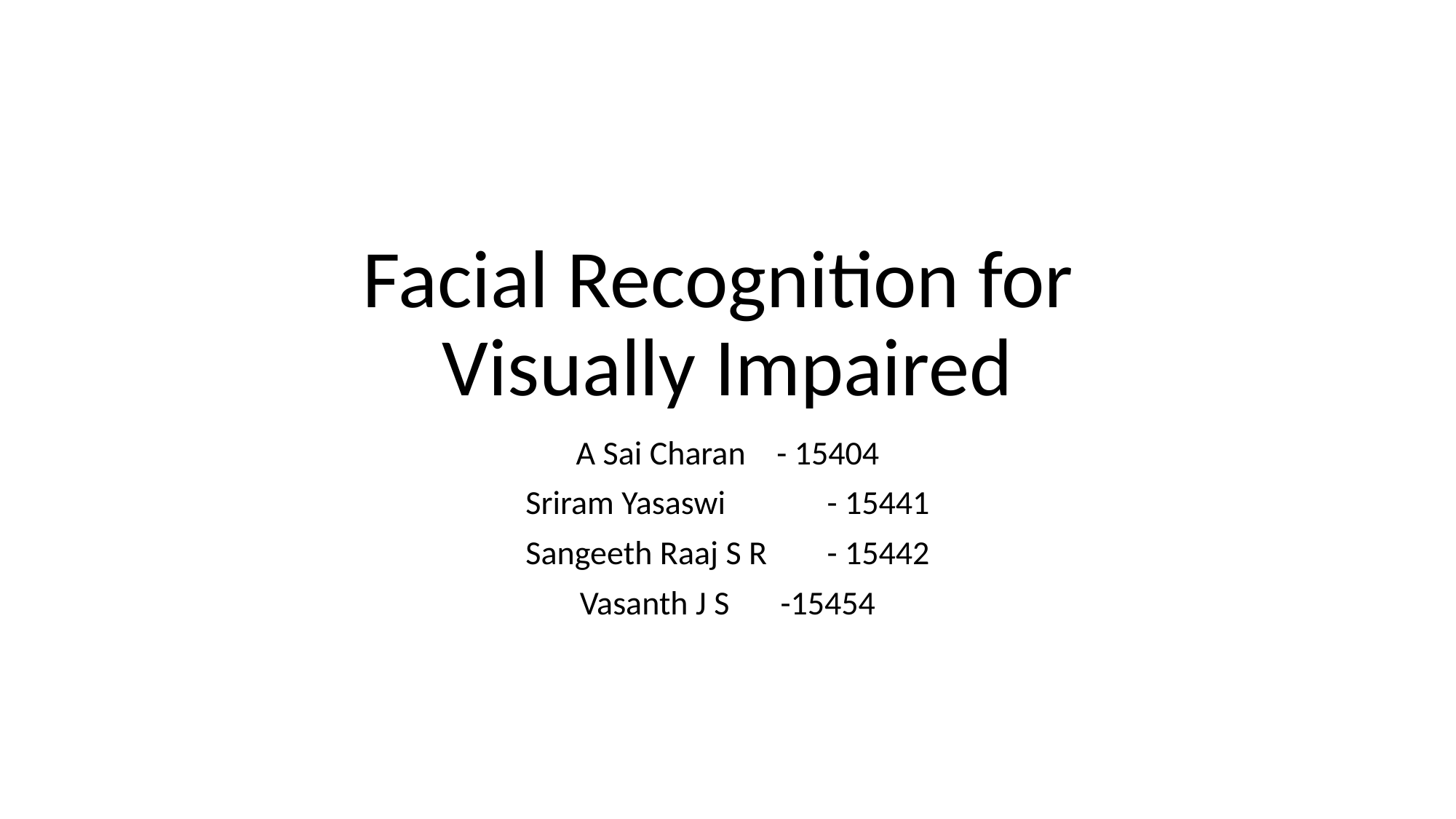

# Facial Recognition for Visually Impaired
A Sai Charan 		- 15404
Sriram Yasaswi 	- 15441
Sangeeth Raaj S R	- 15442
Vasanth J S 		-15454